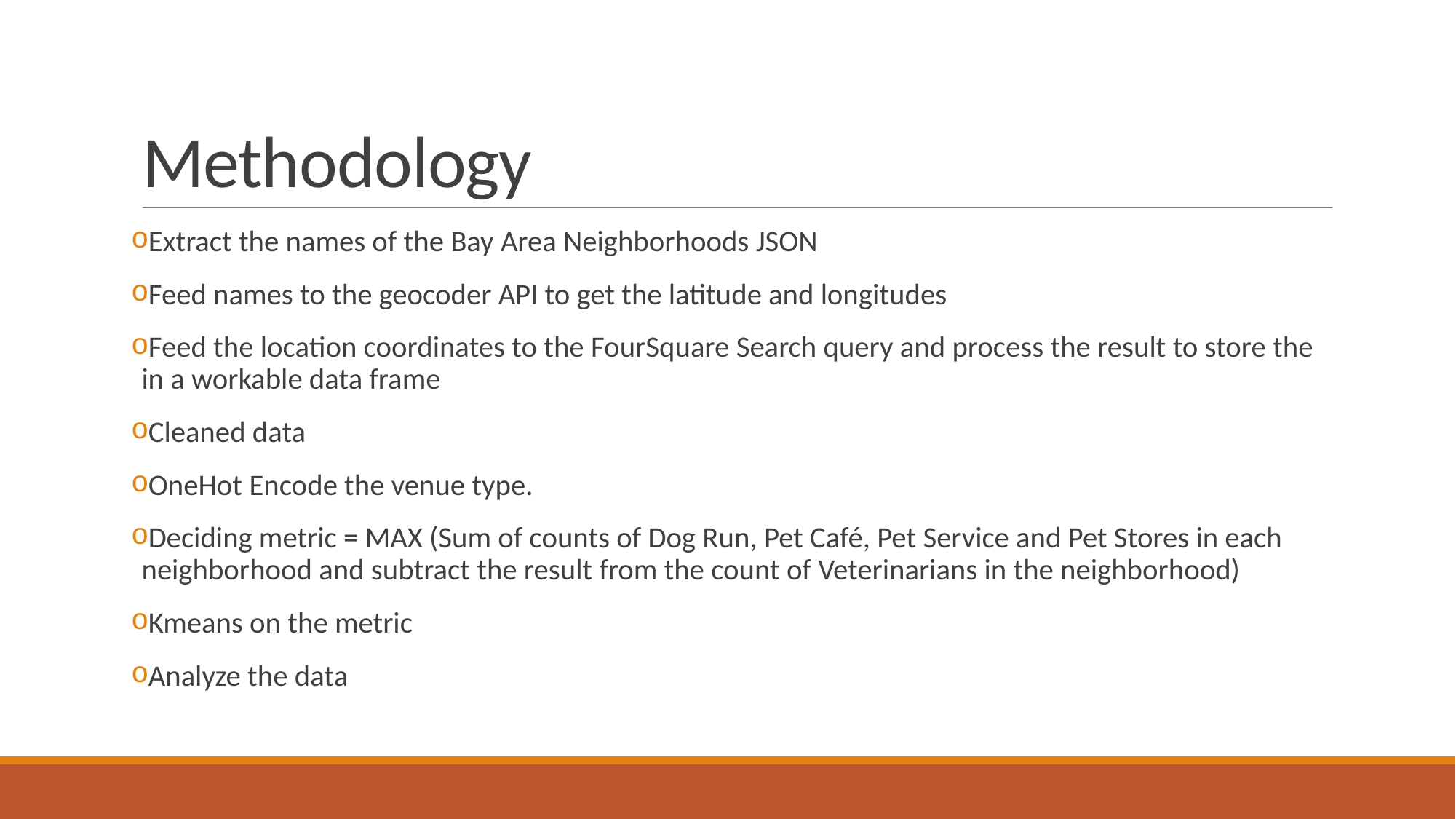

# Methodology
Extract the names of the Bay Area Neighborhoods JSON
Feed names to the geocoder API to get the latitude and longitudes
Feed the location coordinates to the FourSquare Search query and process the result to store the in a workable data frame
Cleaned data
OneHot Encode the venue type.
Deciding metric = MAX (Sum of counts of Dog Run, Pet Café, Pet Service and Pet Stores in each neighborhood and subtract the result from the count of Veterinarians in the neighborhood)
Kmeans on the metric
Analyze the data